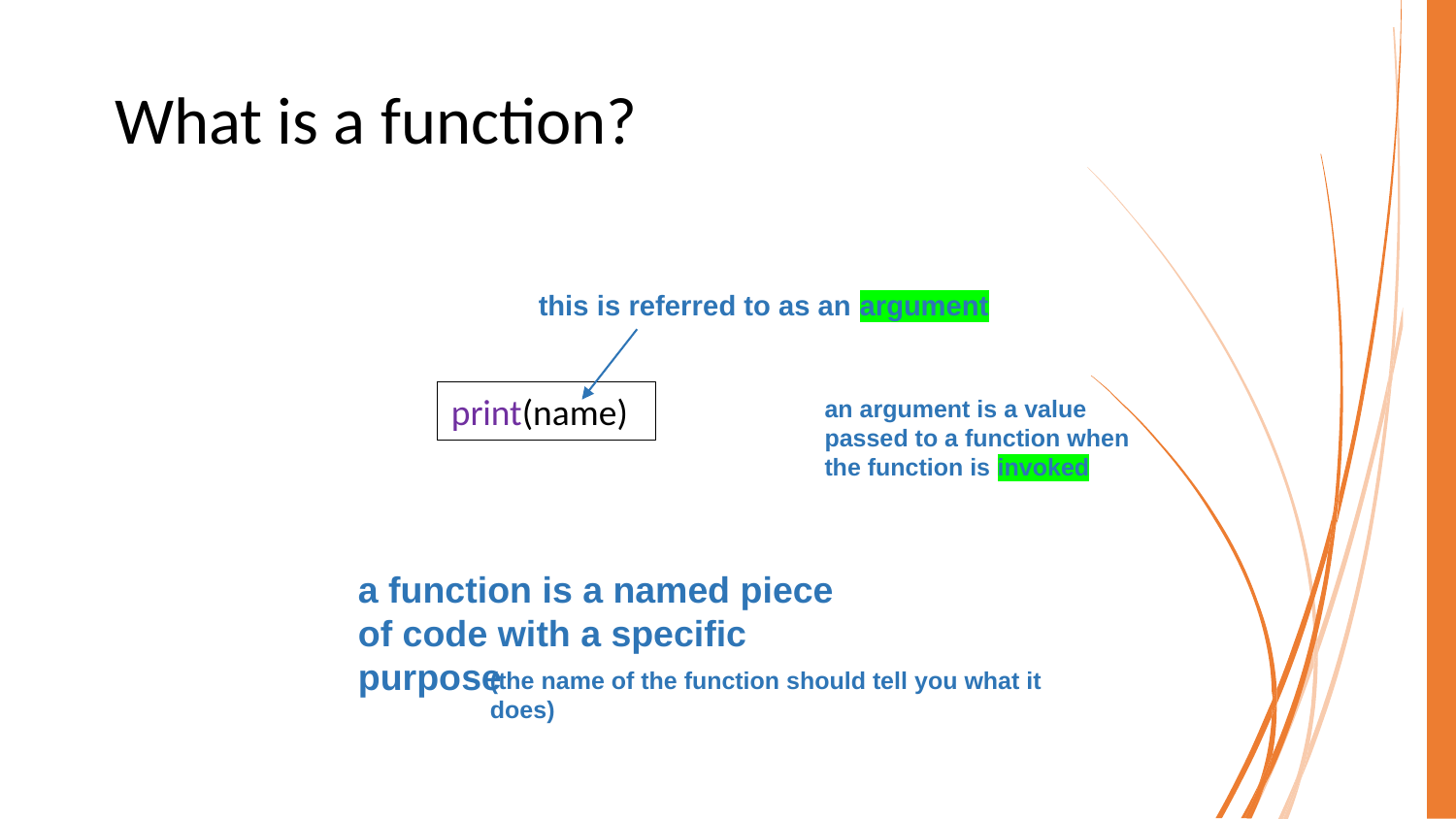

# What is a function?
this is referred to as an argument
print(name)
an argument is a value passed to a function when the function is invoked
a function is a named piece of code with a specific purpose
(the name of the function should tell you what it does)
COMP40003 Software Development and Application Modelling | Email: p.c.windridge@staffs.ac.uk
5